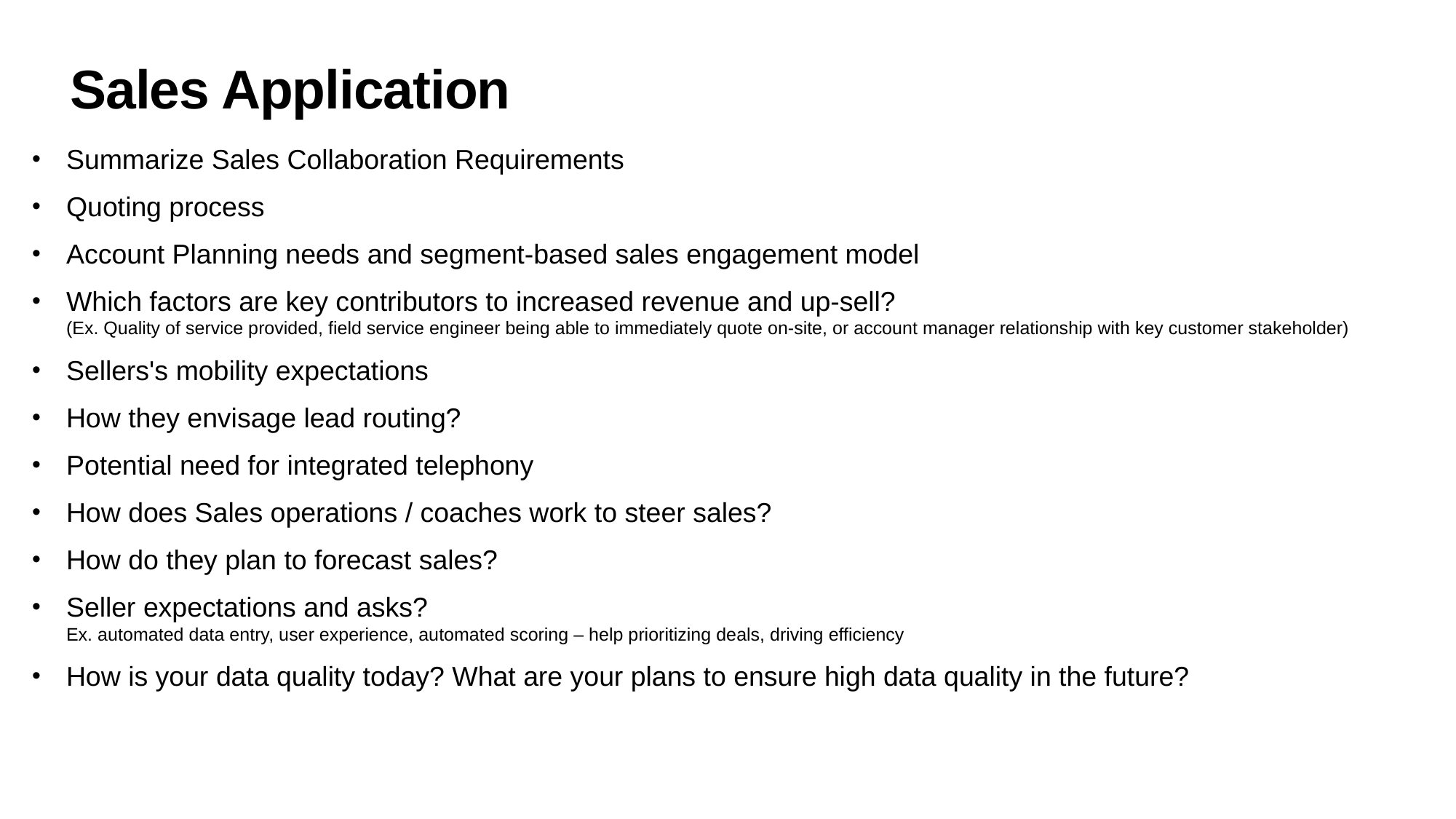

# Sales Application
Summarize Sales Collaboration Requirements
Quoting process
Account Planning needs and segment-based sales engagement model
Which factors are key contributors to increased revenue and up-sell?
(Ex. Quality of service provided, field service engineer being able to immediately quote on-site, or account manager relationship with key customer stakeholder)
Sellers's mobility expectations
How they envisage lead routing?
Potential need for integrated telephony
How does Sales operations / coaches work to steer sales?
How do they plan to forecast sales?
Seller expectations and asks?
Ex. automated data entry, user experience, automated scoring – help prioritizing deals, driving efficiency
How is your data quality today? What are your plans to ensure high data quality in the future?